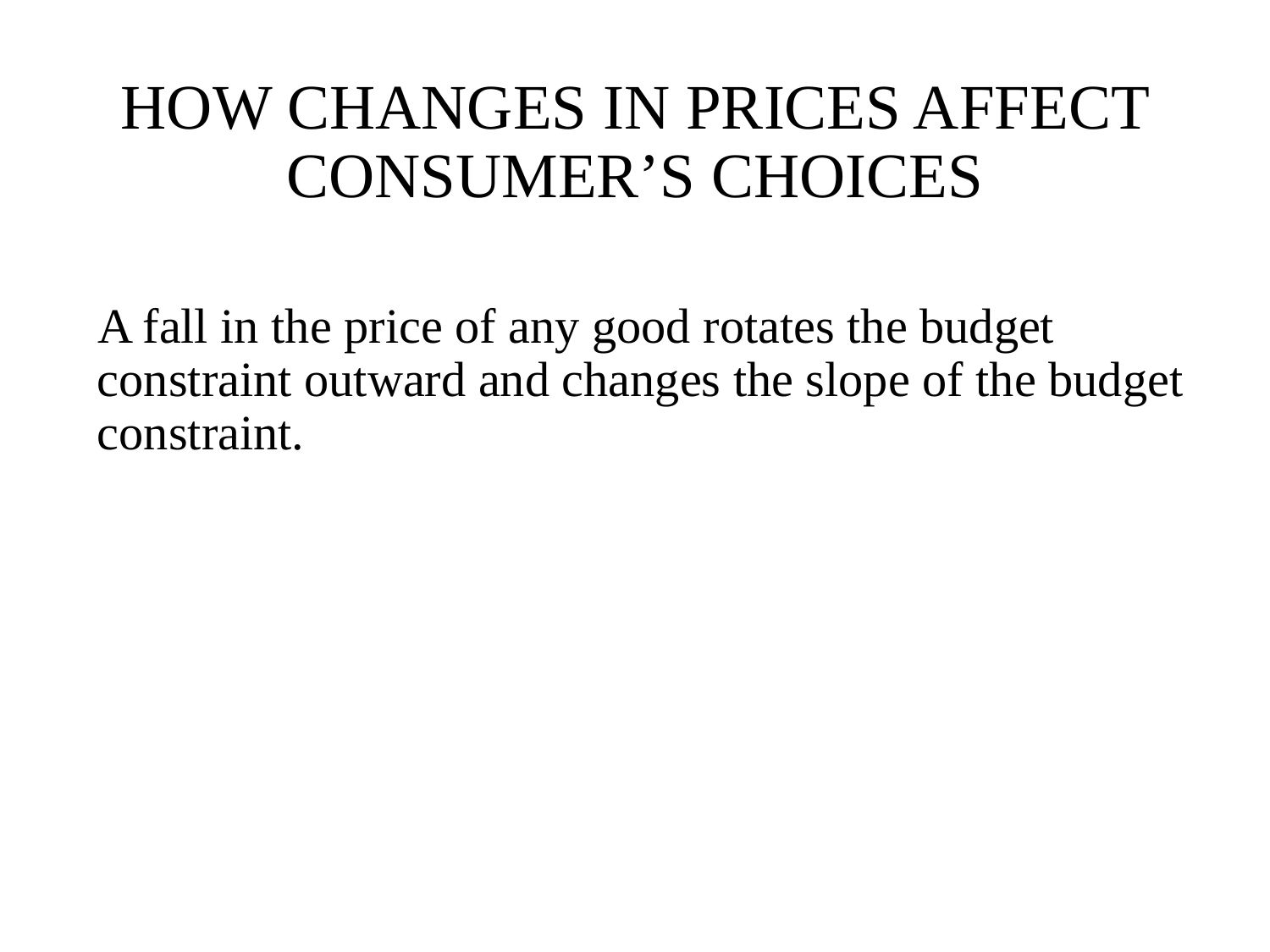

# HOW CHANGES IN PRICES AFFECT CONSUMER’S CHOICES
A fall in the price of any good rotates the budget constraint outward and changes the slope of the budget constraint.